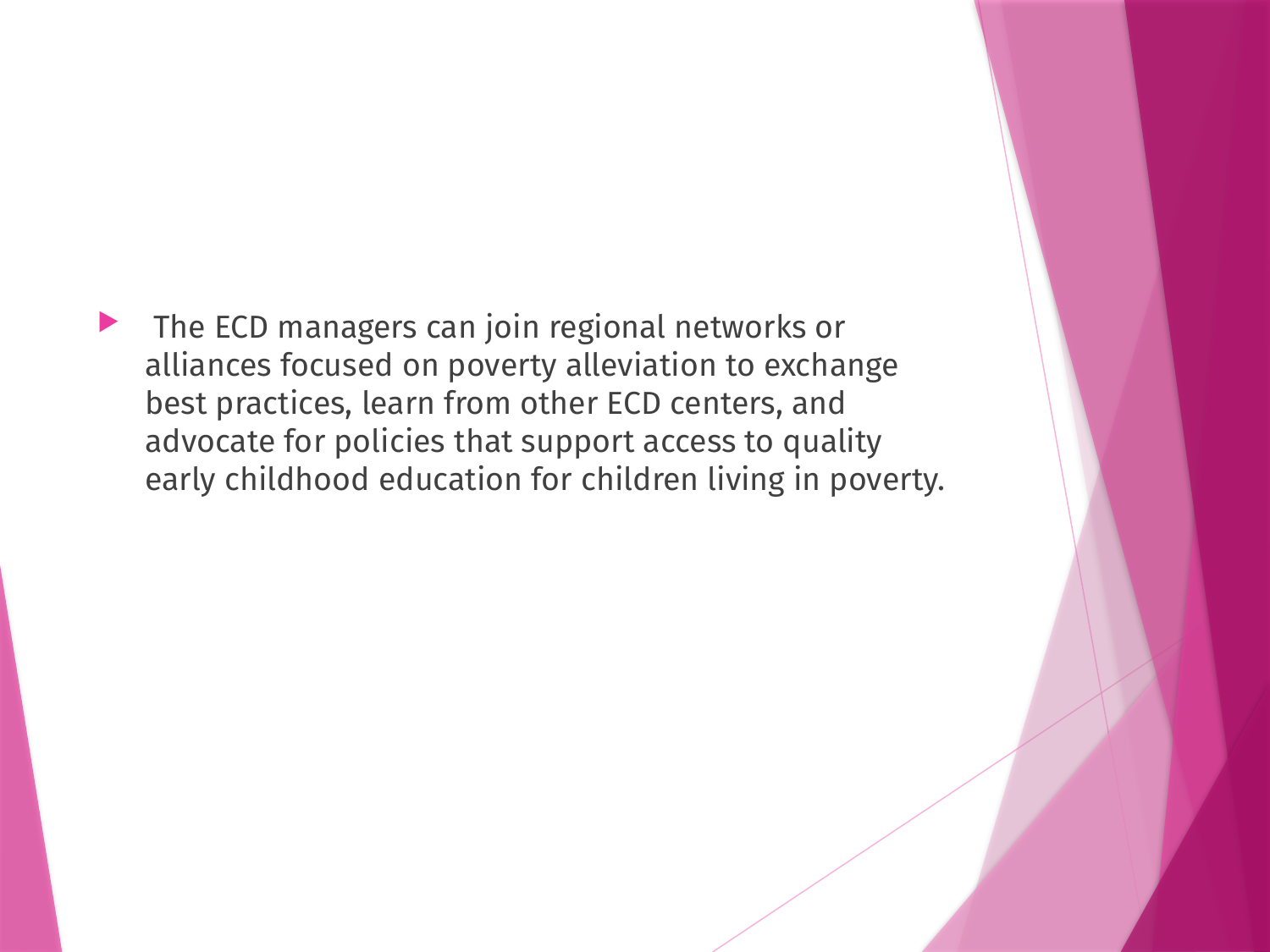

The ECD managers can join regional networks or alliances focused on poverty alleviation to exchange best practices, learn from other ECD centers, and advocate for policies that support access to quality early childhood education for children living in poverty.